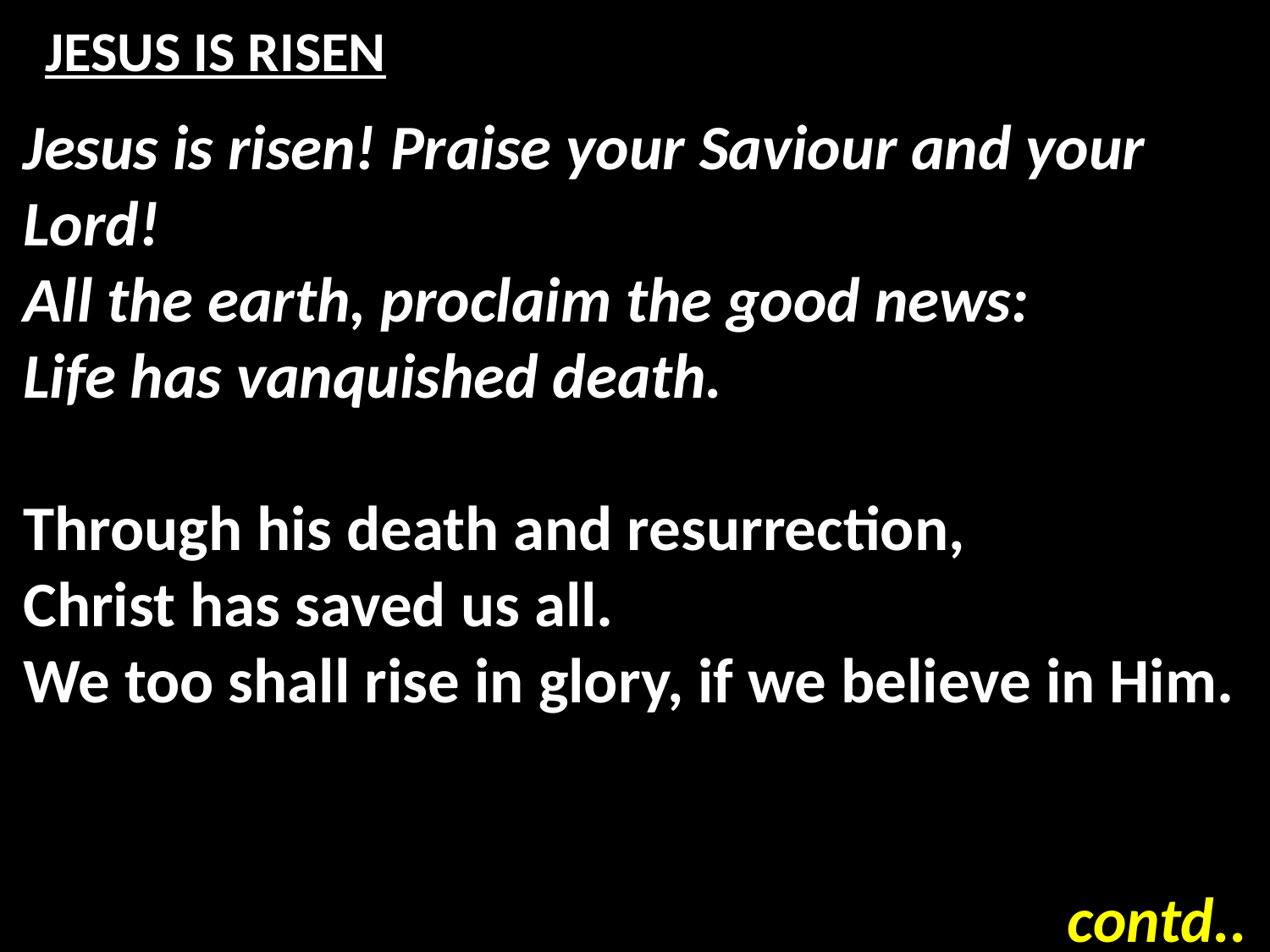

# JESUS IS RISEN
Jesus is risen! Praise your Saviour and your Lord!
All the earth, proclaim the good news:
Life has vanquished death.

Through his death and resurrection,
Christ has saved us all.
We too shall rise in glory, if we believe in Him.
contd..